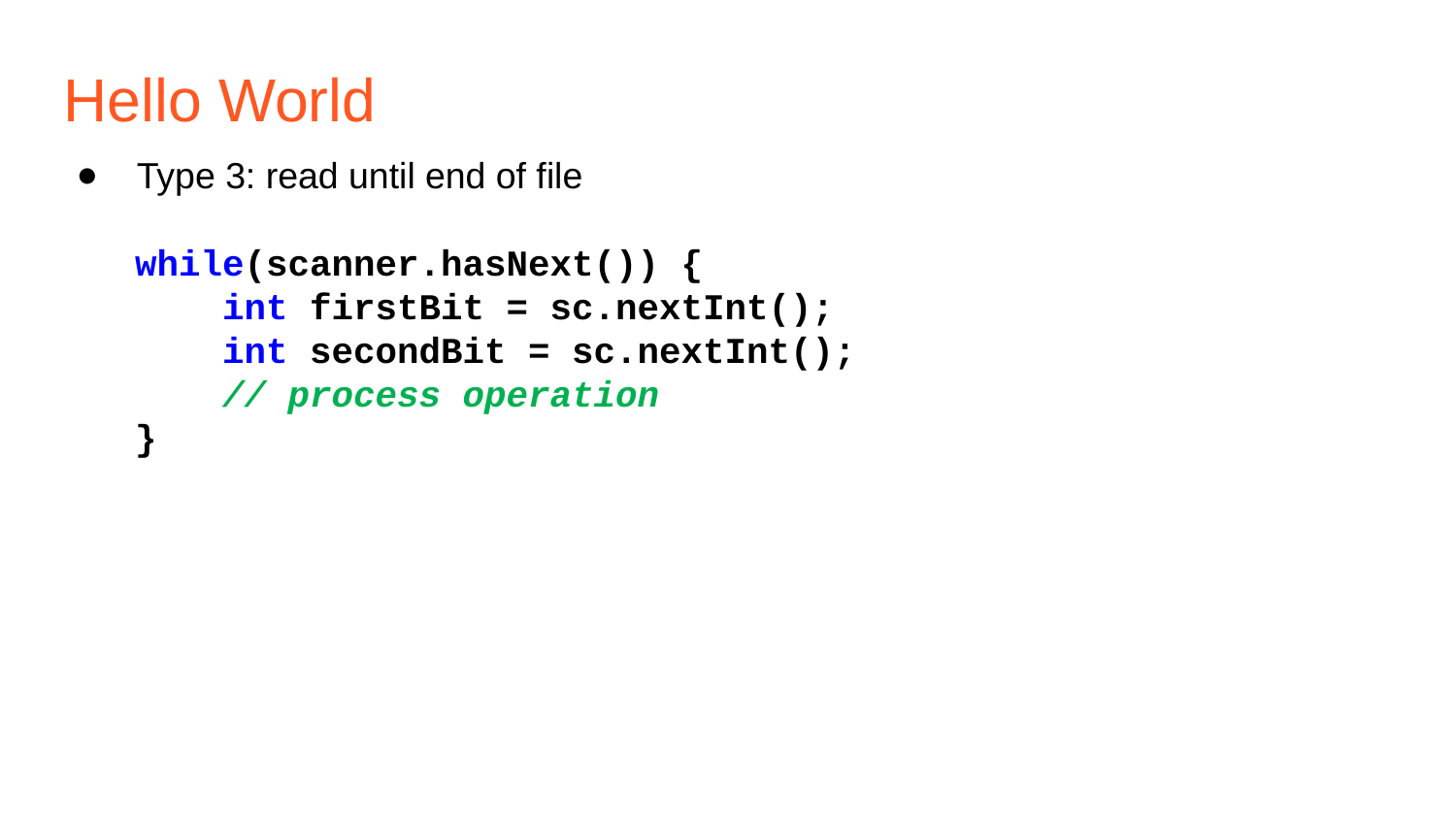

Hello World
Type 3: read until end of file

while(scanner.hasNext()) {
    int firstBit = sc.nextInt();
    int secondBit = sc.nextInt();
    // process operation
}